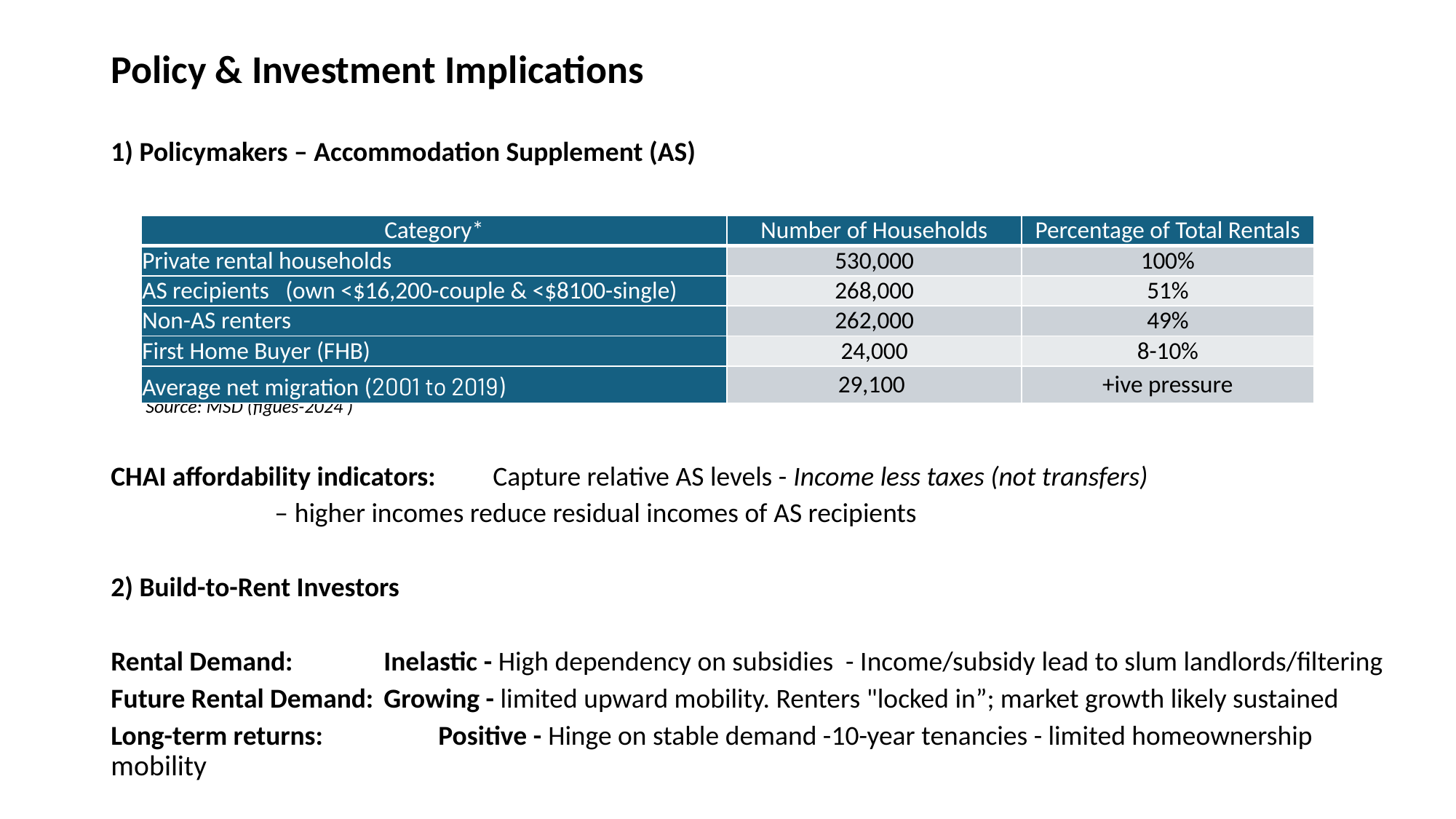

# Policy & Investment Implications
1) Policymakers – Accommodation Supplement (AS)

        Source: MSD (figues-2024 )

CHAI affordability indicators: 	Capture relative AS levels - Income less taxes (not transfers)
			– higher incomes reduce residual incomes of AS recipients

2) Build-to-Rent Investors

Rental Demand:		Inelastic - High dependency on subsidies  - Income/subsidy lead to slum landlords/filtering
Future Rental Demand:	Growing - limited upward mobility. Renters "locked in”; market growth likely sustained
Long-term returns: 		Positive - Hinge on stable demand -10-year tenancies - limited homeownership mobility

| Category\* | Number of Households | Percentage of Total Rentals |
| --- | --- | --- |
| Private rental households | 530,000 | 100% |
| AS recipients (own <$16,200-couple & <$8100-single) | 268,000 | 51% |
| Non-AS renters | 262,000 | 49% |
| First Home Buyer (FHB) | 24,000 | 8-10% |
| Average net migration (2001 to 2019) | 29,100 | +ive pressure |